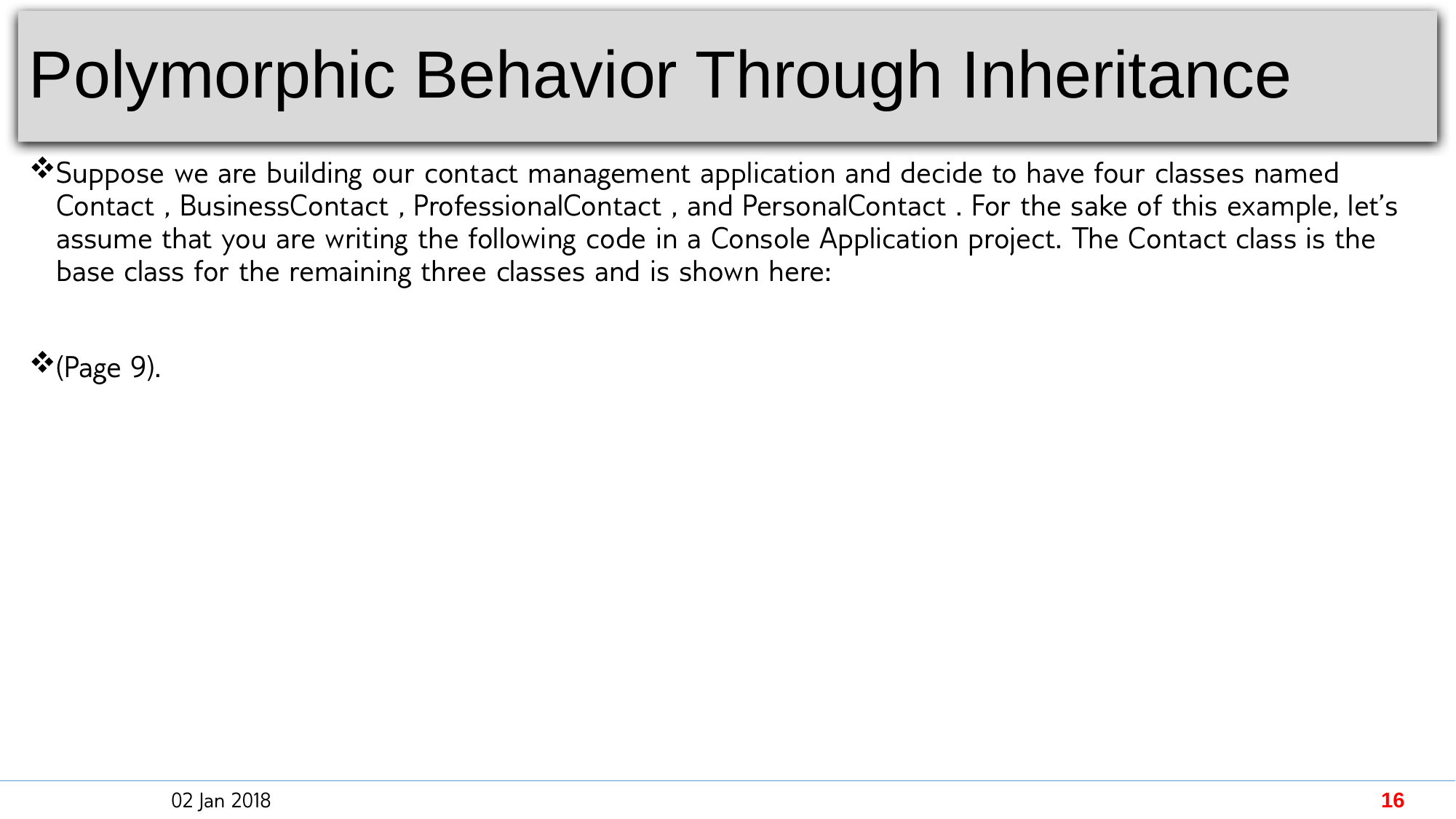

# Polymorphic Behavior Through Inheritance
Suppose we are building our contact management application and decide to have four classes named Contact , BusinessContact , ProfessionalContact , and PersonalContact . For the sake of this example, let’s assume that you are writing the following code in a Console Application project. The Contact class is the base class for the remaining three classes and is shown here:

(Page 9).
02 Jan 2018
16